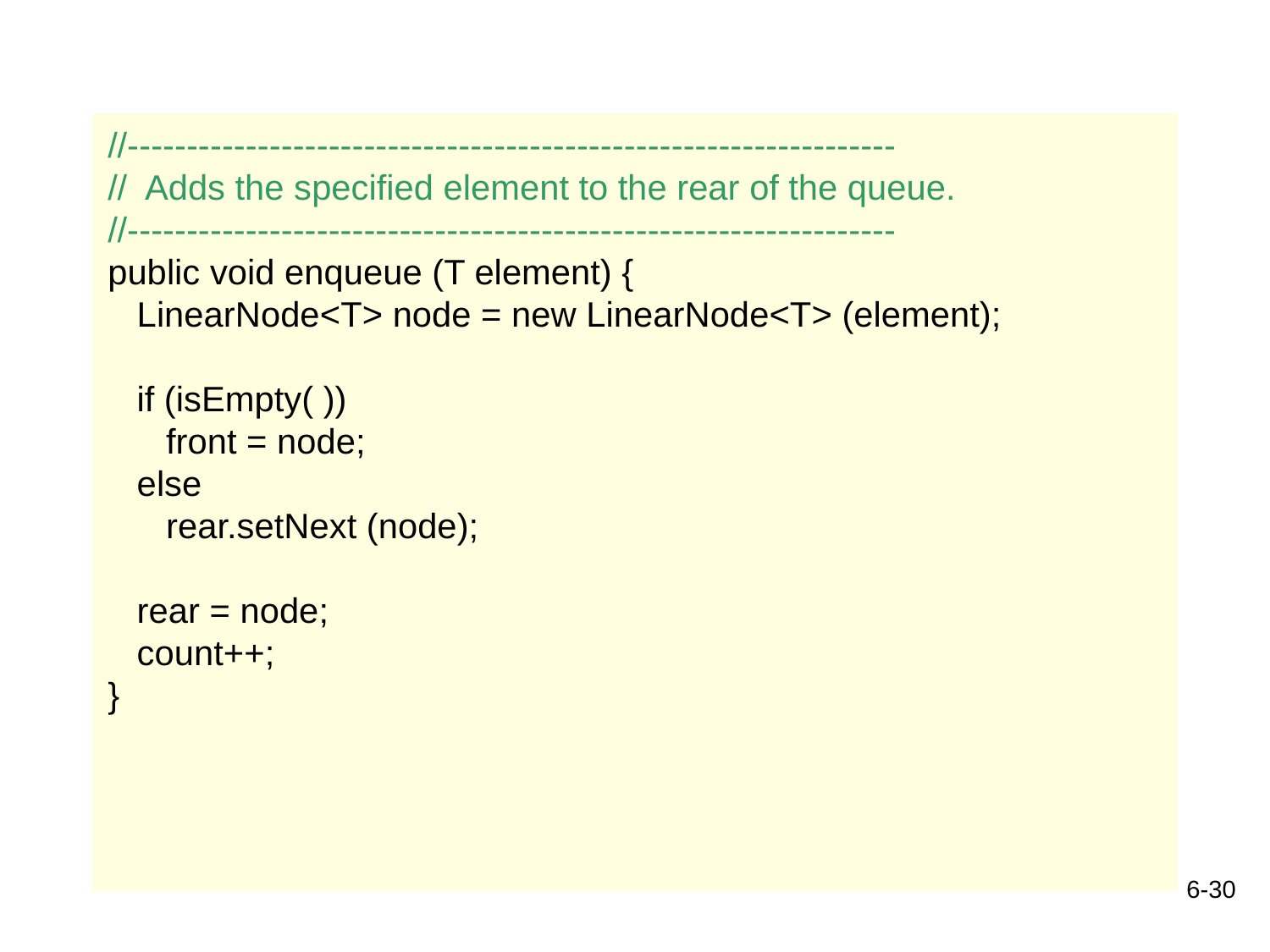

//-----------------------------------------------------------------
//  Adds the specified element to the rear of the queue.
//-----------------------------------------------------------------
public void enqueue (T element) {
   LinearNode<T> node = new LinearNode<T> (element);

   if (isEmpty( ))
      front = node;
   else
      rear.setNext (node);

   rear = node;
   count++;
}
6-30